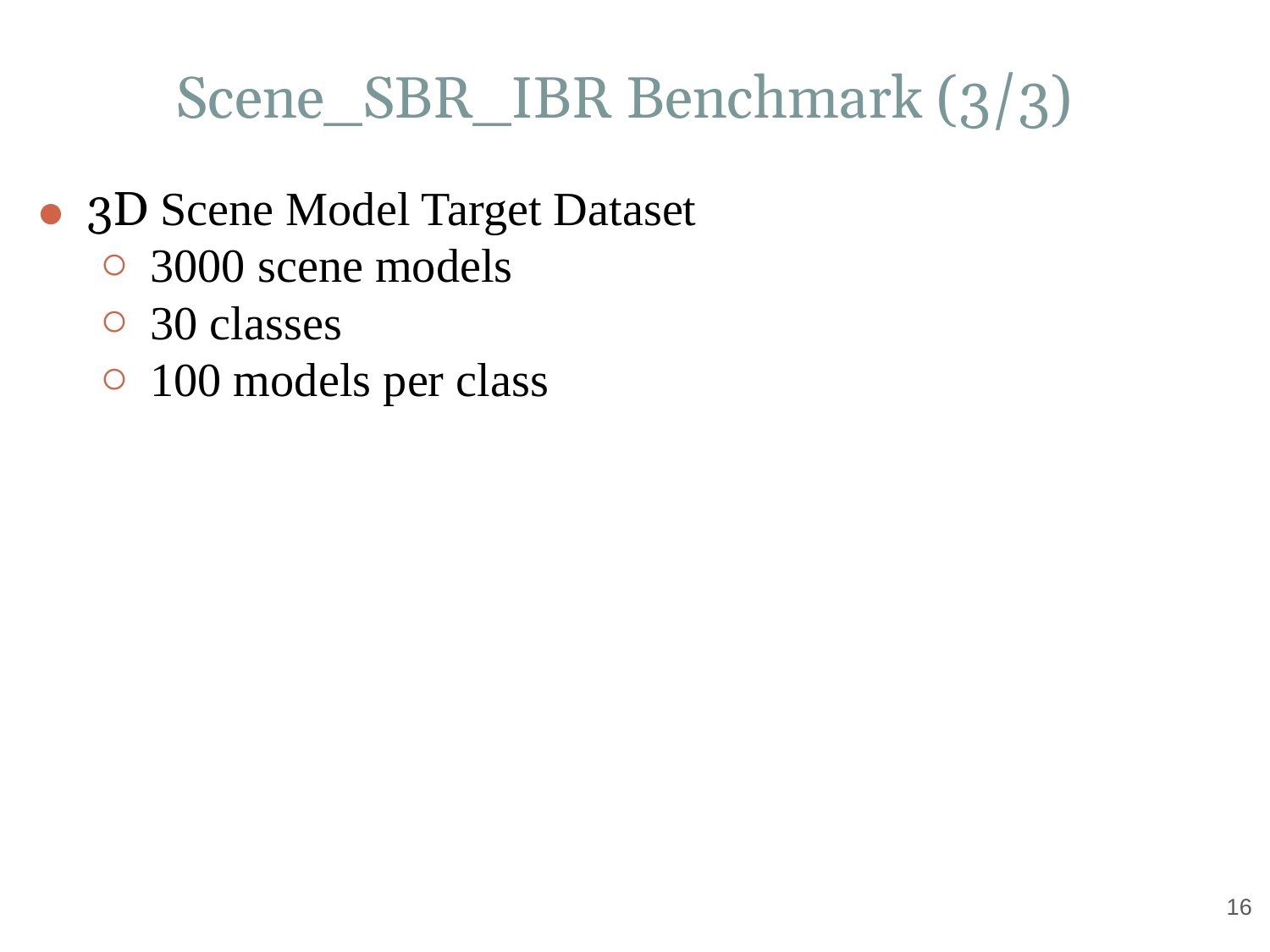

Scene_SBR_IBR Benchmark (3/3)
3D Scene Model Target Dataset
3000 scene models
30 classes
100 models per class

16